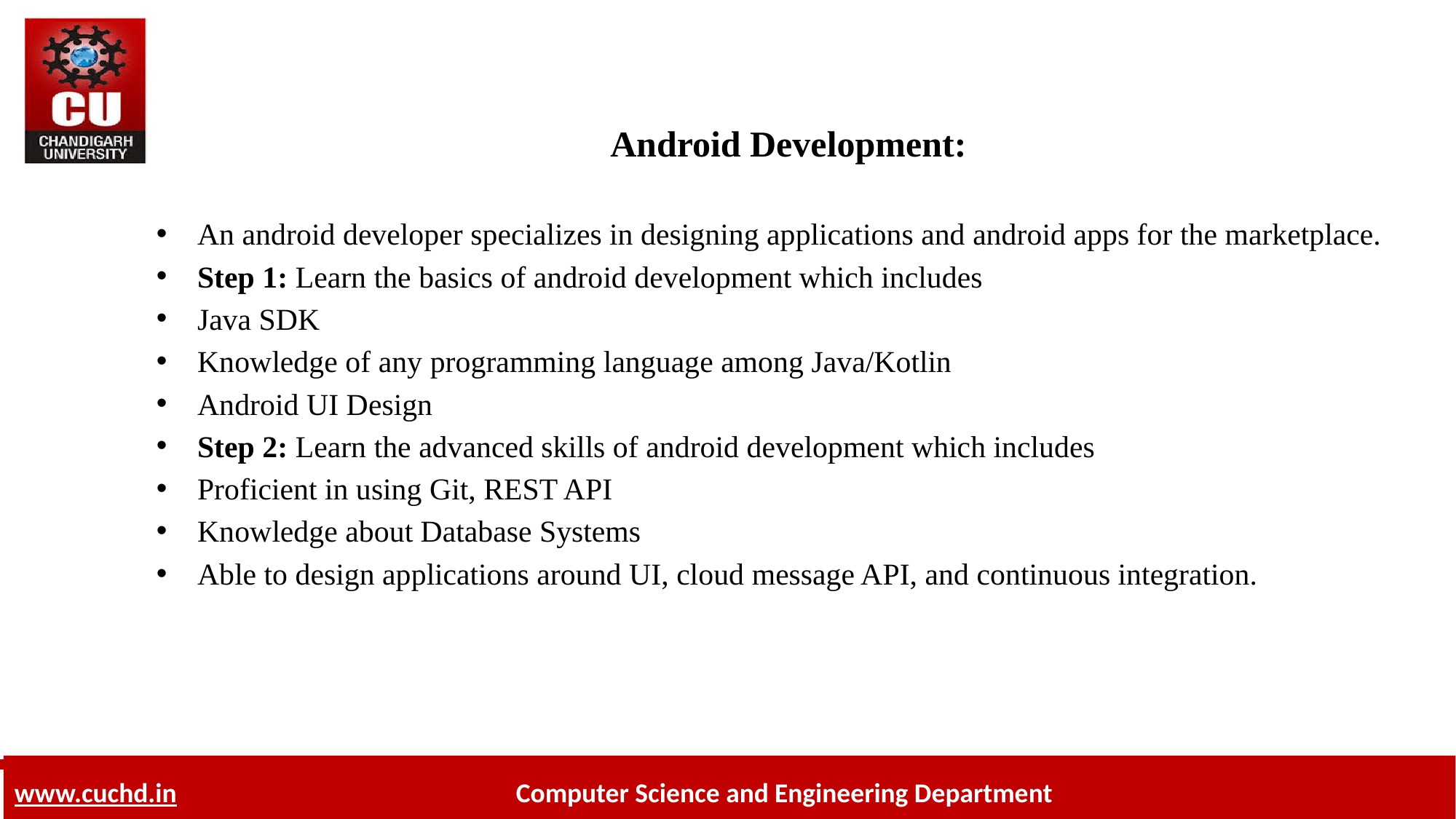

# Android Development:
An android developer specializes in designing applications and android apps for the marketplace.
Step 1: Learn the basics of android development which includes
Java SDK
Knowledge of any programming language among Java/Kotlin
Android UI Design
Step 2: Learn the advanced skills of android development which includes
Proficient in using Git, REST API
Knowledge about Database Systems
Able to design applications around UI, cloud message API, and continuous integration.